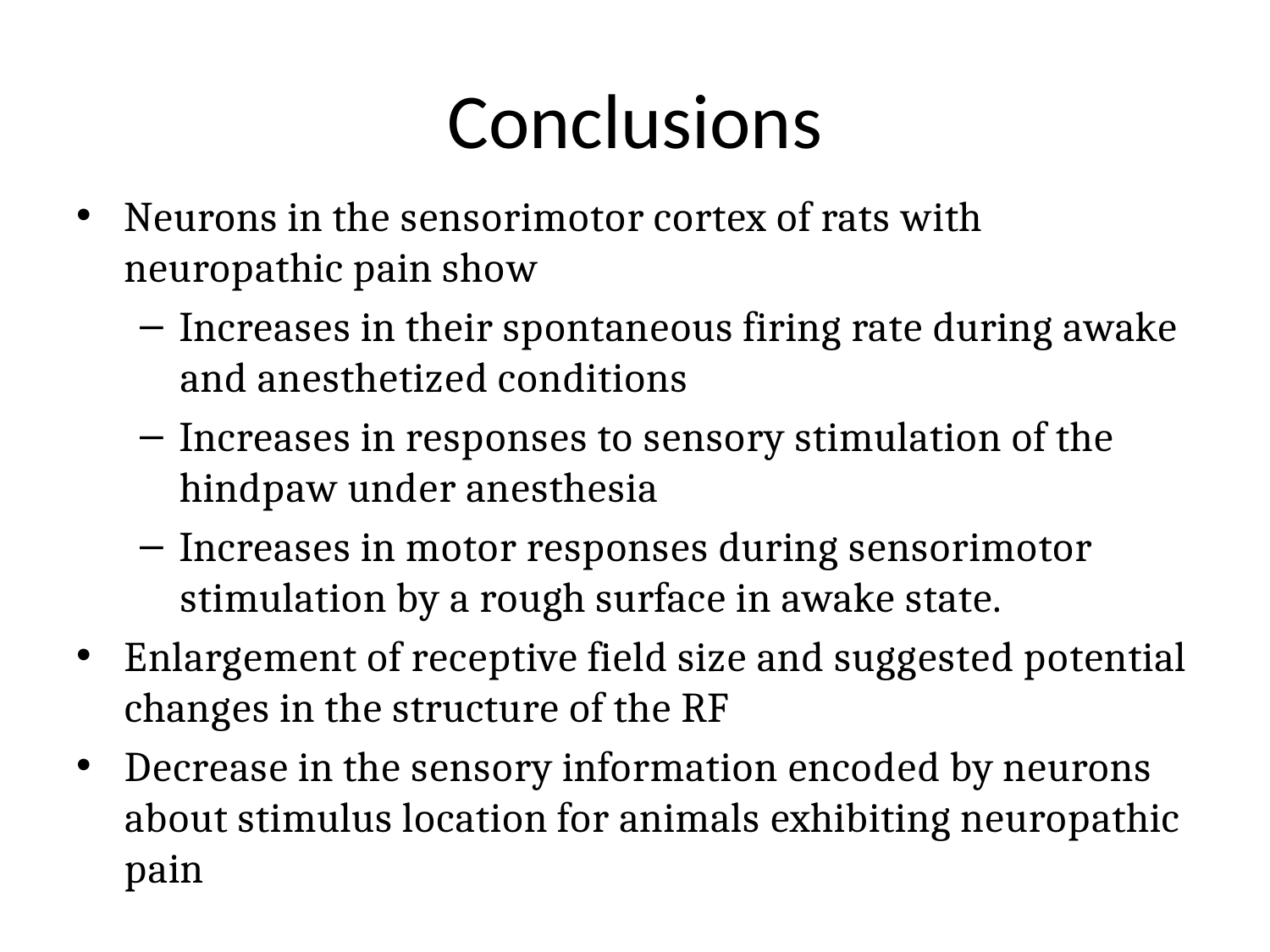

# Conclusions
Neurons in the sensorimotor cortex of rats with neuropathic pain show
Increases in their spontaneous firing rate during awake and anesthetized conditions
Increases in responses to sensory stimulation of the hindpaw under anesthesia
Increases in motor responses during sensorimotor stimulation by a rough surface in awake state.
Enlargement of receptive field size and suggested potential changes in the structure of the RF
Decrease in the sensory information encoded by neurons about stimulus location for animals exhibiting neuropathic pain